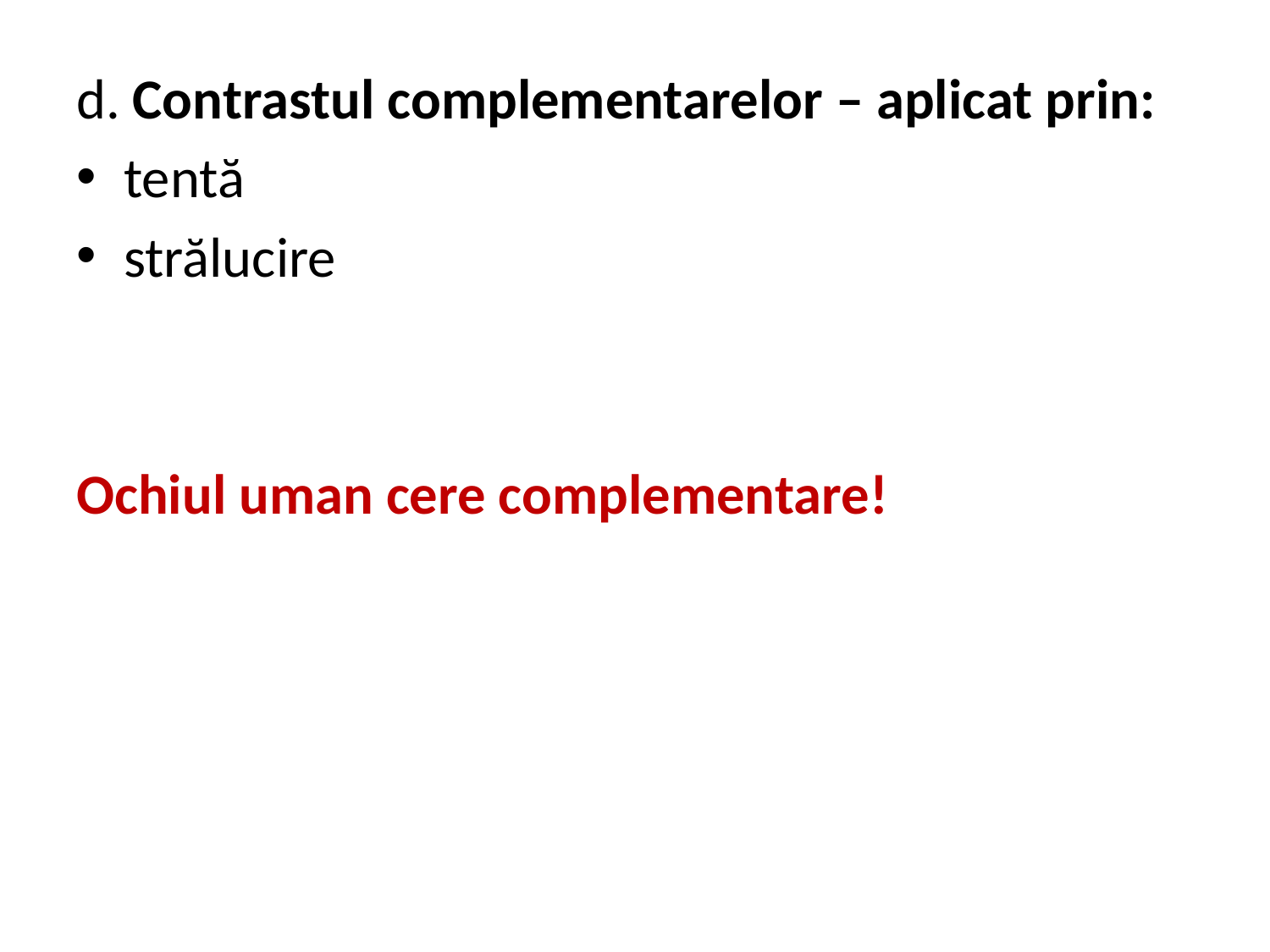

d. Contrastul complementarelor – aplicat prin:
tentă
strălucire

Ochiul uman cere complementare!